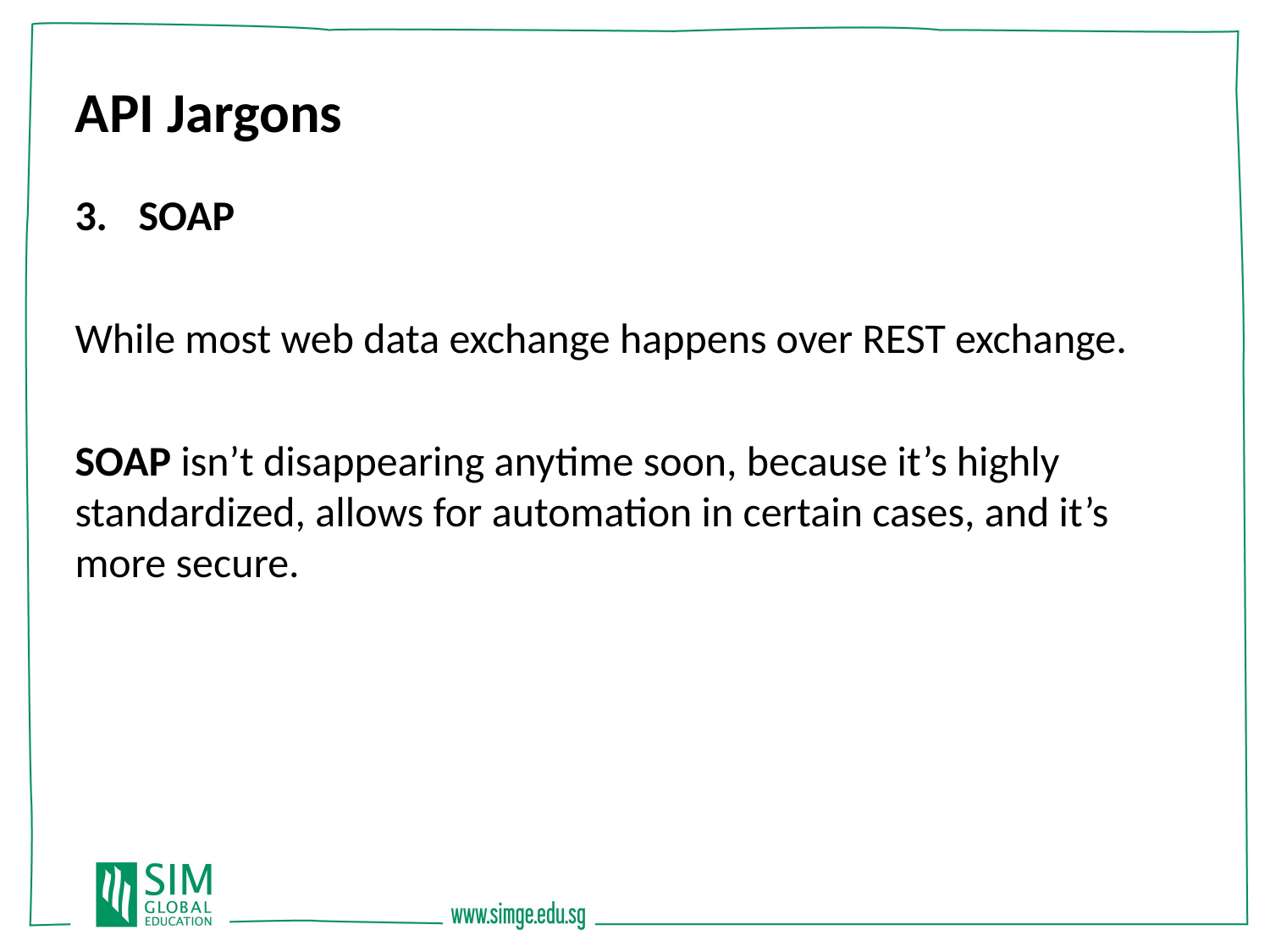

API Jargons
SOAP

While most web data exchange happens over REST exchange.

SOAP isn’t disappearing anytime soon, because it’s highly standardized, allows for automation in certain cases, and it’s more secure.